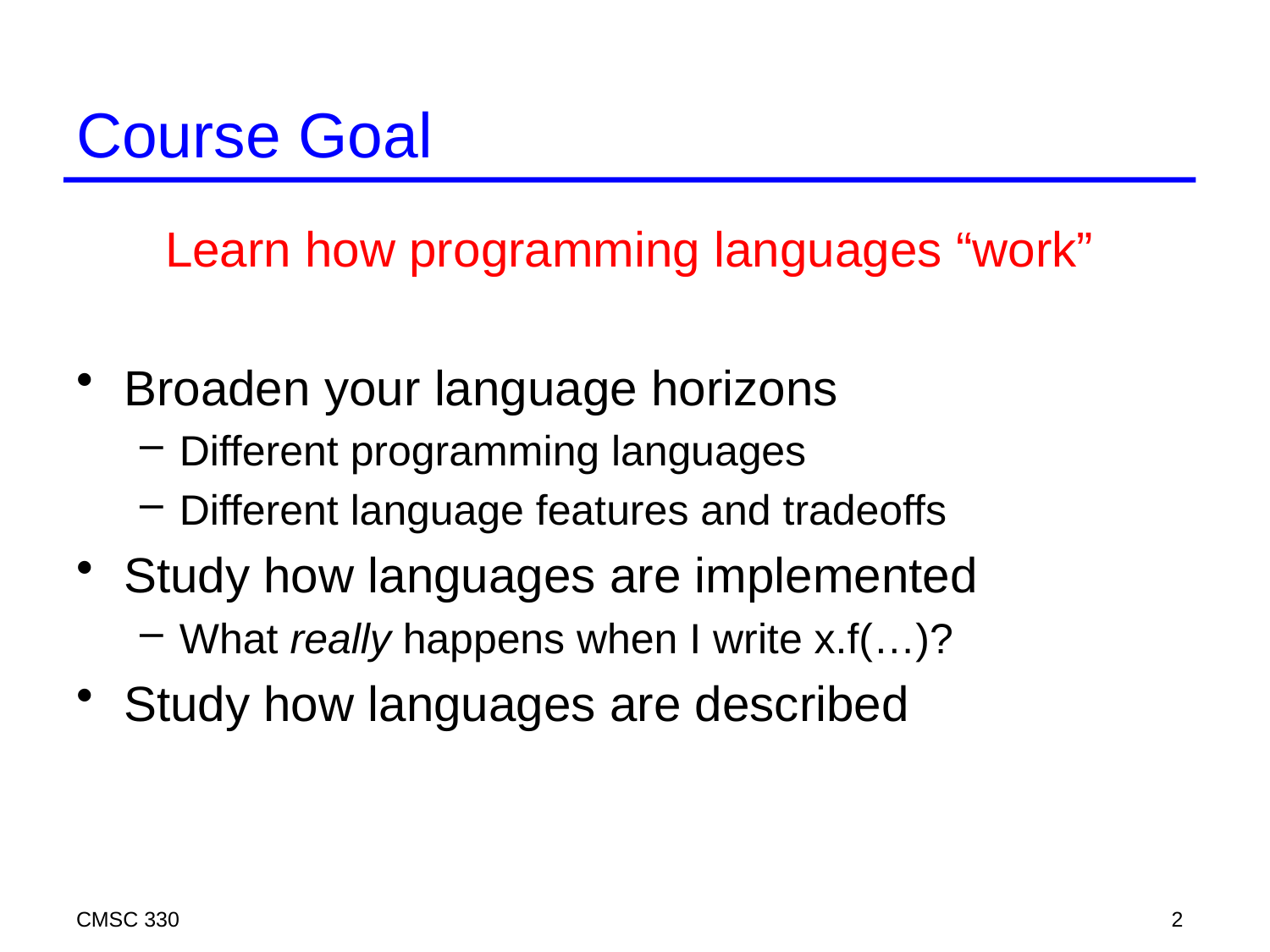

# Course Goal
Learn how programming languages “work”

Broaden your language horizons
Different programming languages
Different language features and tradeoffs
Study how languages are implemented
What really happens when I write x.f(…)?
Study how languages are described
CMSC 330
2